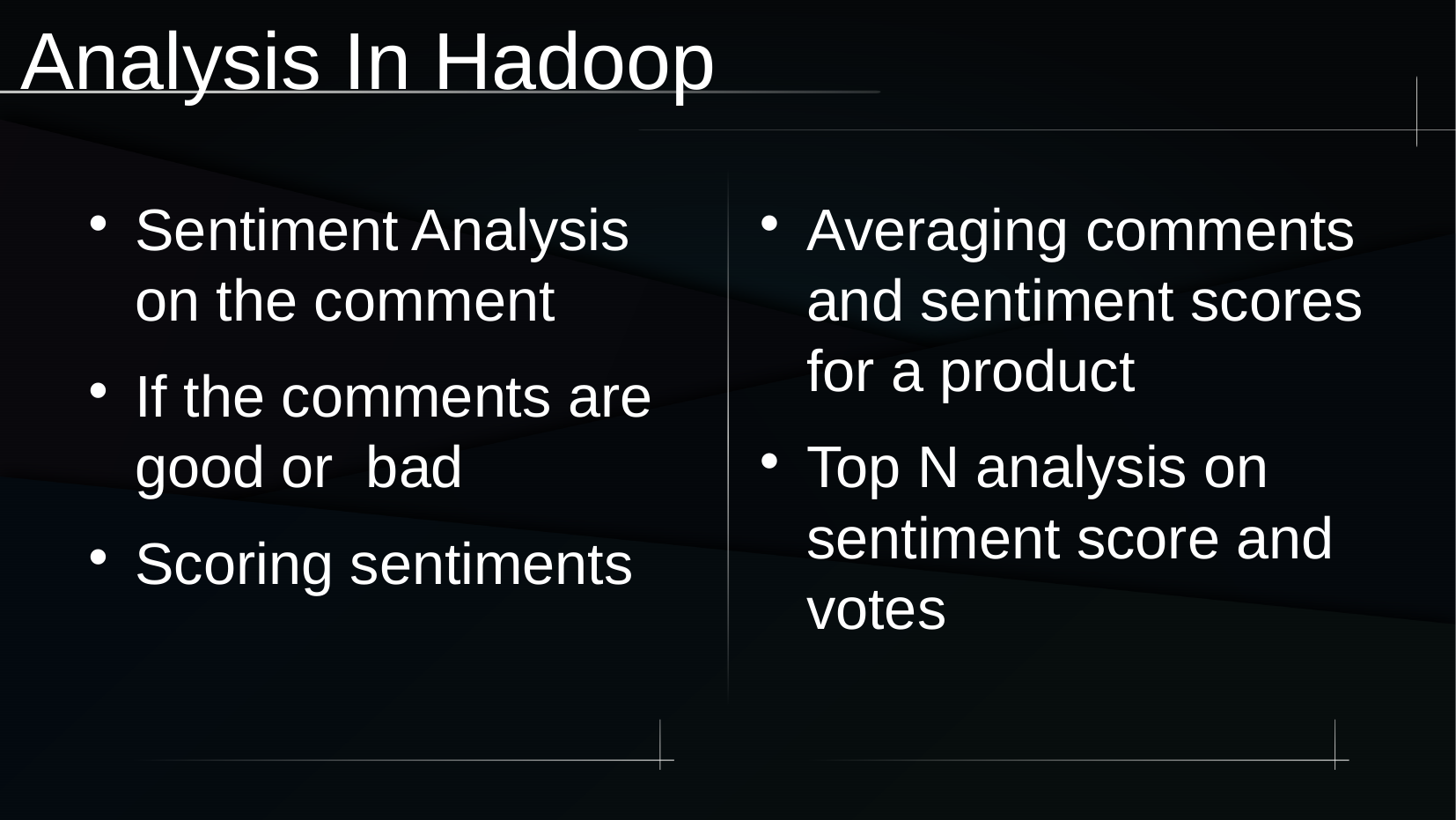

Analysis In Hadoop
Sentiment Analysis on the comment
If the comments are good or  bad
Scoring sentiments
Averaging comments and sentiment scores for a product
Top N analysis on sentiment score and votes